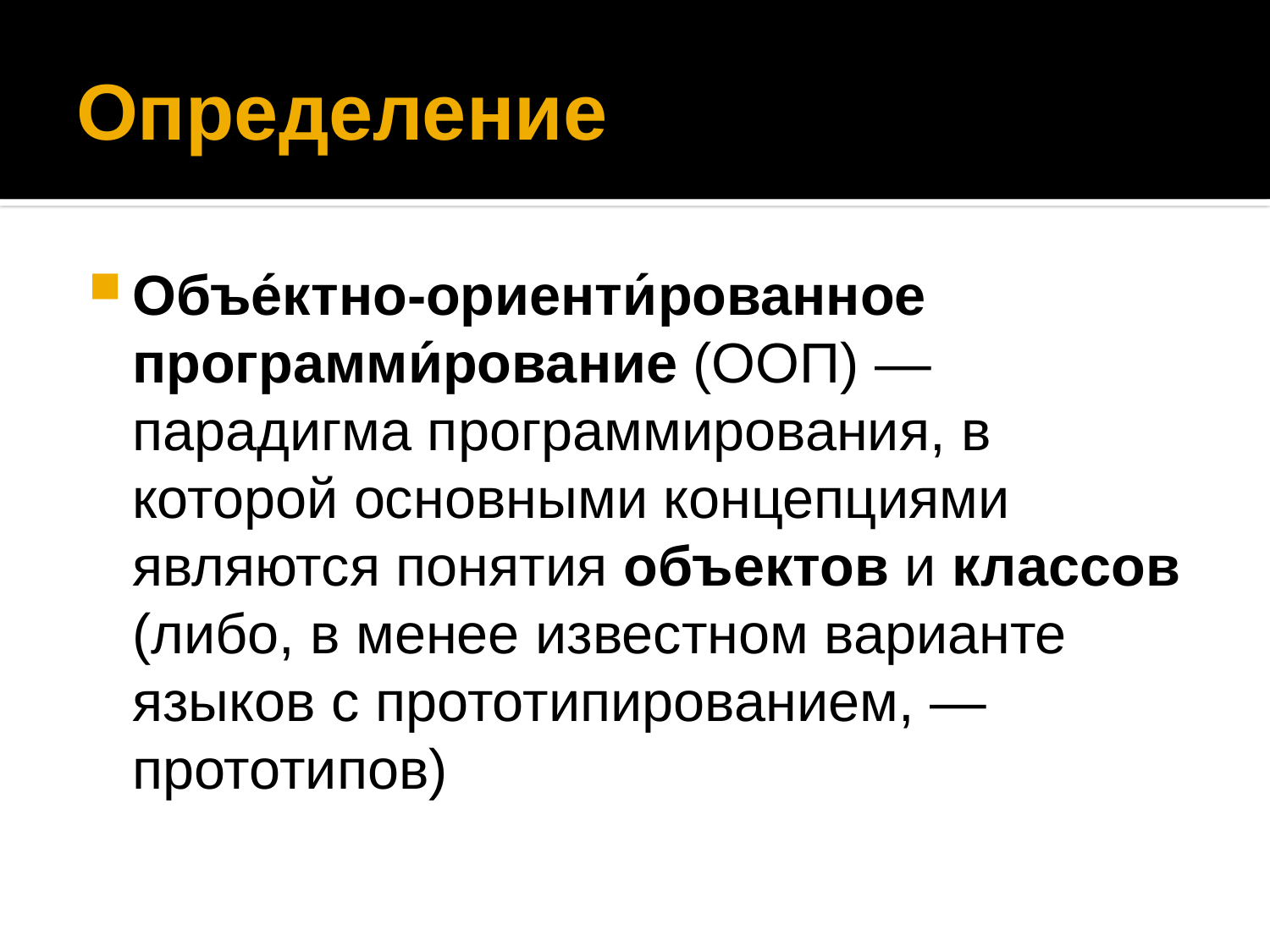

# Определение
Объе́ктно-ориенти́рованное программи́рование (ООП) — парадигма программирования, в которой основными концепциями являются понятия объектов и классов (либо, в менее известном варианте языков с прототипированием, — прототипов)